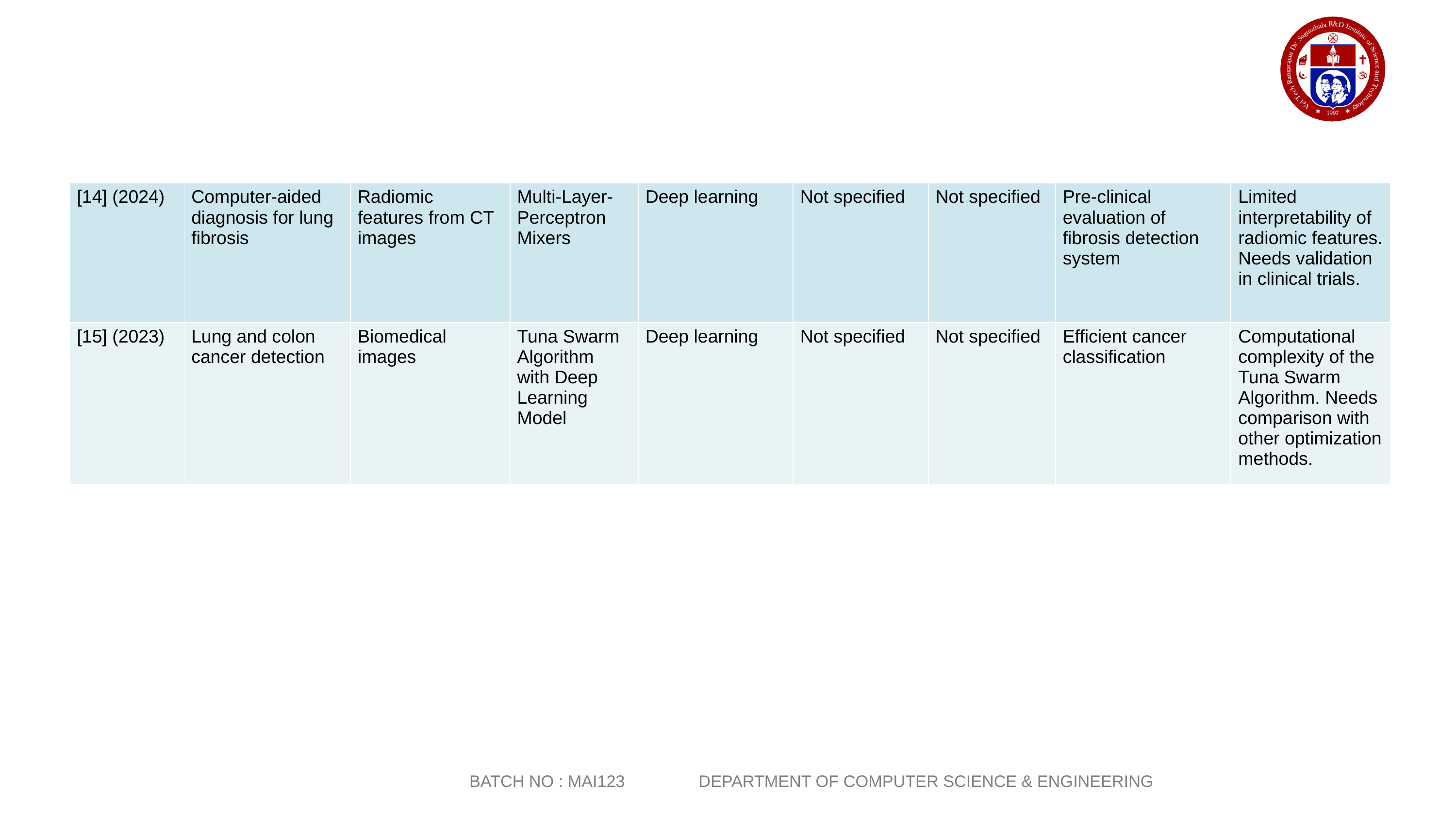

| [14] (2024) | Computer-aided diagnosis for lung fibrosis | Radiomic features from CT images | Multi-Layer-Perceptron Mixers | Deep learning | Not specified | Not specified | Pre-clinical evaluation of fibrosis detection system | Limited interpretability of radiomic features. Needs validation in clinical trials. |
| --- | --- | --- | --- | --- | --- | --- | --- | --- |
| [15] (2023) | Lung and colon cancer detection | Biomedical images | Tuna Swarm Algorithm with Deep Learning Model | Deep learning | Not specified | Not specified | Efficient cancer classification | Computational complexity of the Tuna Swarm Algorithm. Needs comparison with other optimization methods. |

BATCH NO : MAI123                DEPARTMENT OF COMPUTER SCIENCE & ENGINEERING